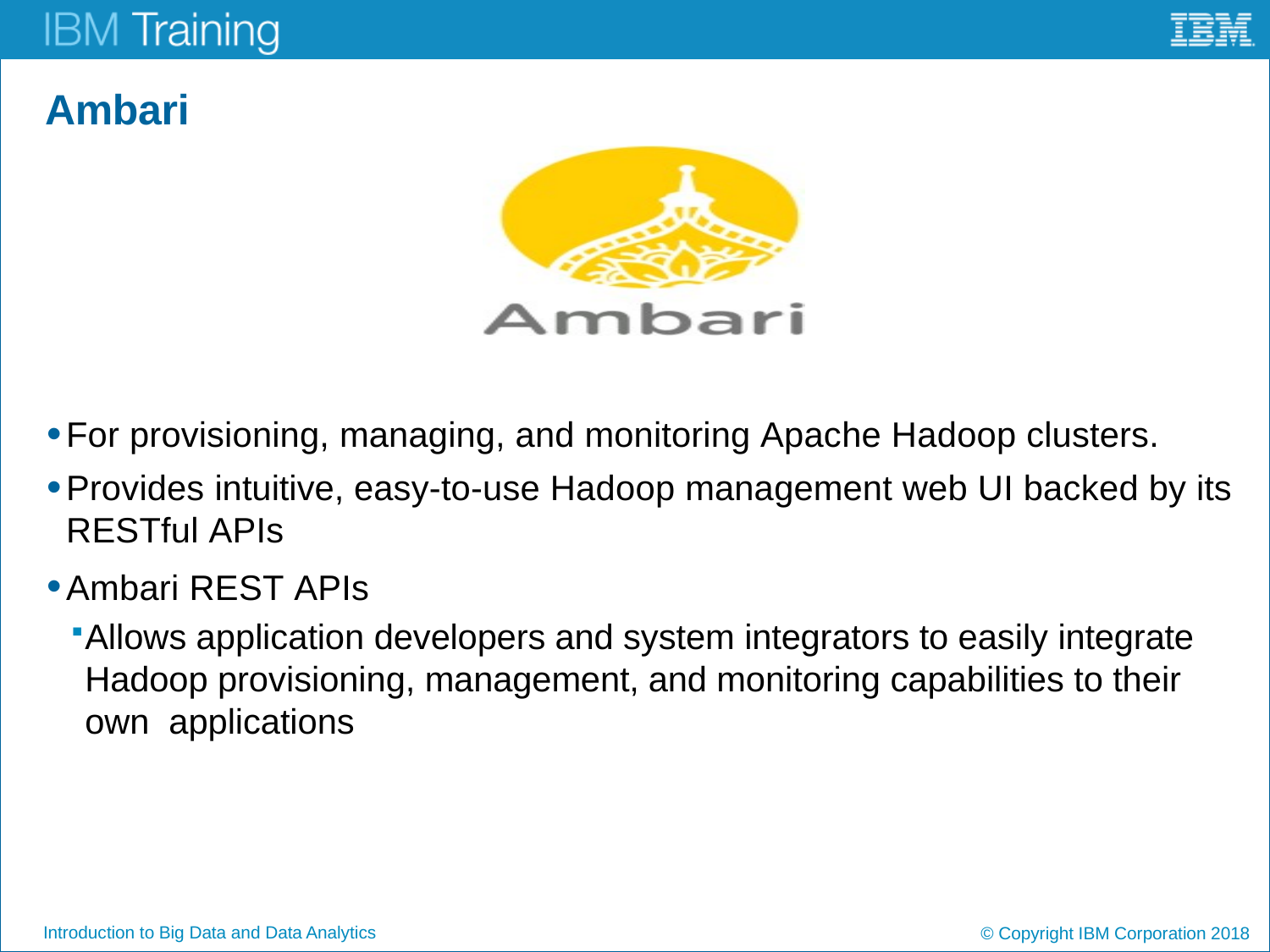

# Ambari

For provisioning, managing, and monitoring Apache Hadoop clusters.
Provides intuitive, easy-to-use Hadoop management web UI backed by its RESTful APIs
Ambari REST APIs
Allows application developers and system integrators to easily integrate  Hadoop provisioning, management, and monitoring capabilities to their own  applications